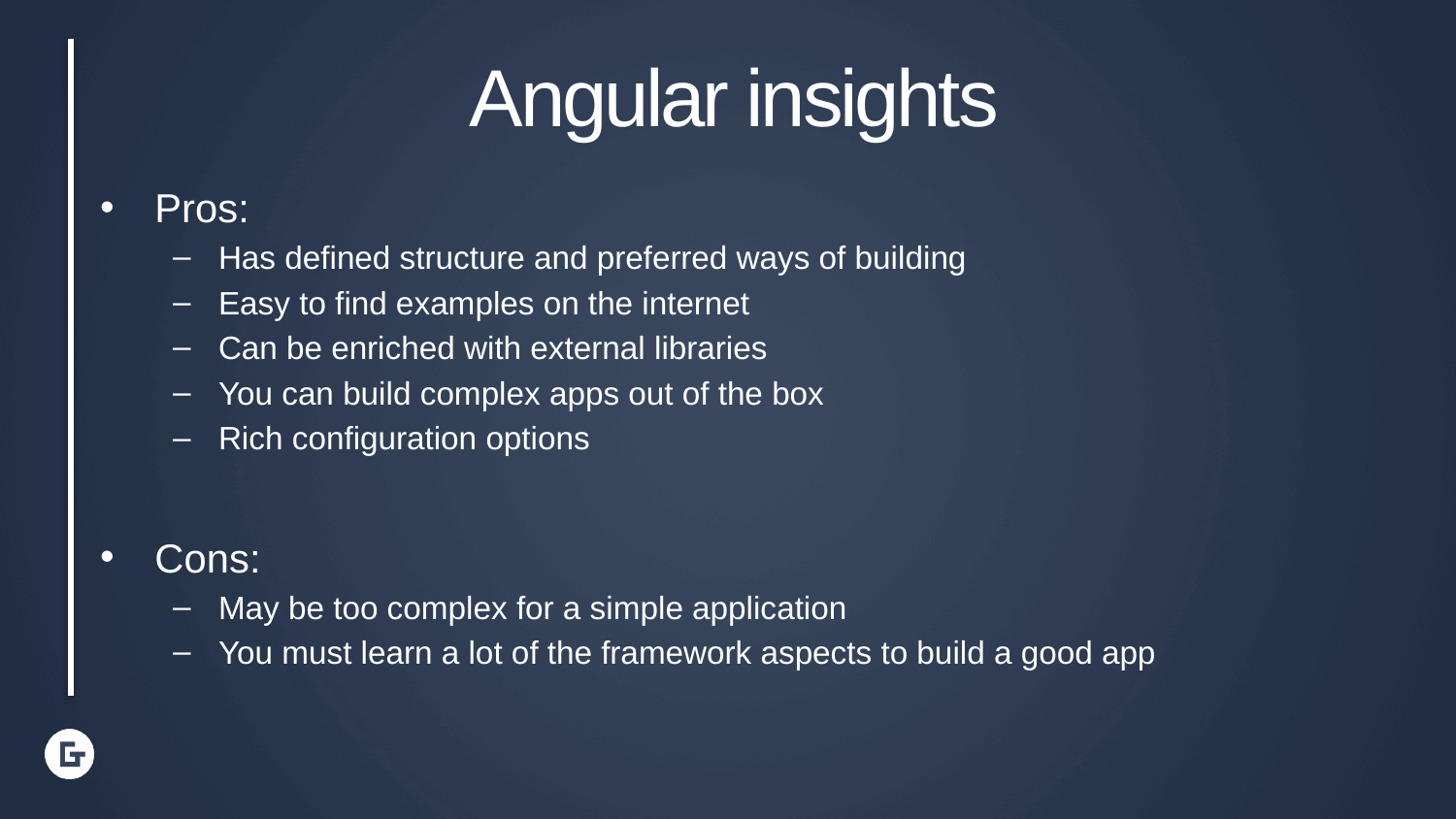

Angular insights
Pros:
Has defined structure and preferred ways of building
Easy to find examples on the internet
Can be enriched with external libraries
You can build complex apps out of the box
Rich configuration options

Cons:
May be too complex for a simple application
You must learn a lot of the framework aspects to build a good app